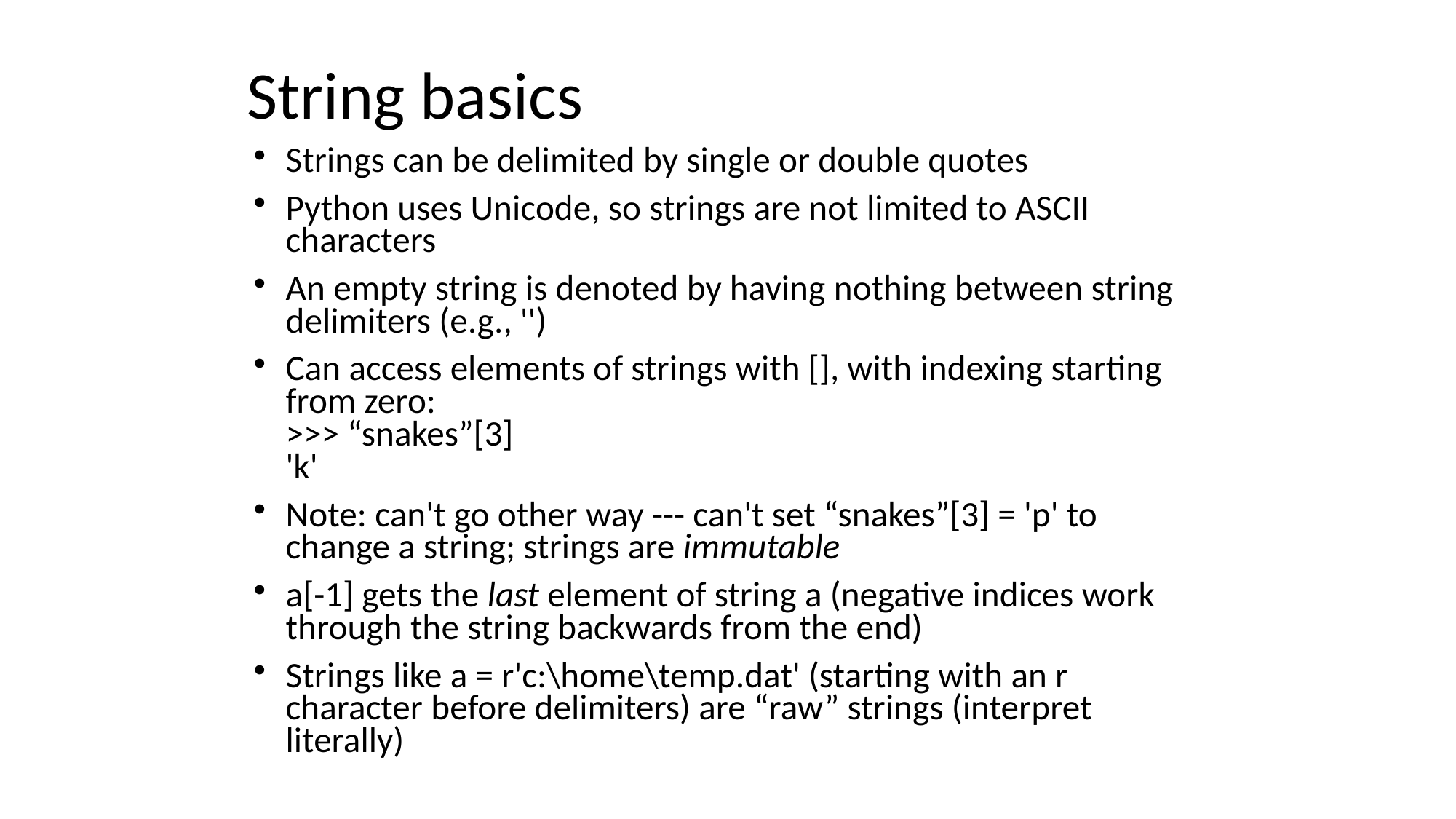

# String basics
Strings can be delimited by single or double quotes
Python uses Unicode, so strings are not limited to ASCII characters
An empty string is denoted by having nothing between string delimiters (e.g., '')‏
Can access elements of strings with [], with indexing starting from zero:
>>> “snakes”[3]
'k'
Note: can't go other way --- can't set “snakes”[3] = 'p' to change a string; strings are immutable
a[-1] gets the last element of string a (negative indices work through the string backwards from the end)‏
Strings like a = r'c:\home\temp.dat' (starting with an r character before delimiters) are “raw” strings (interpret literally)‏